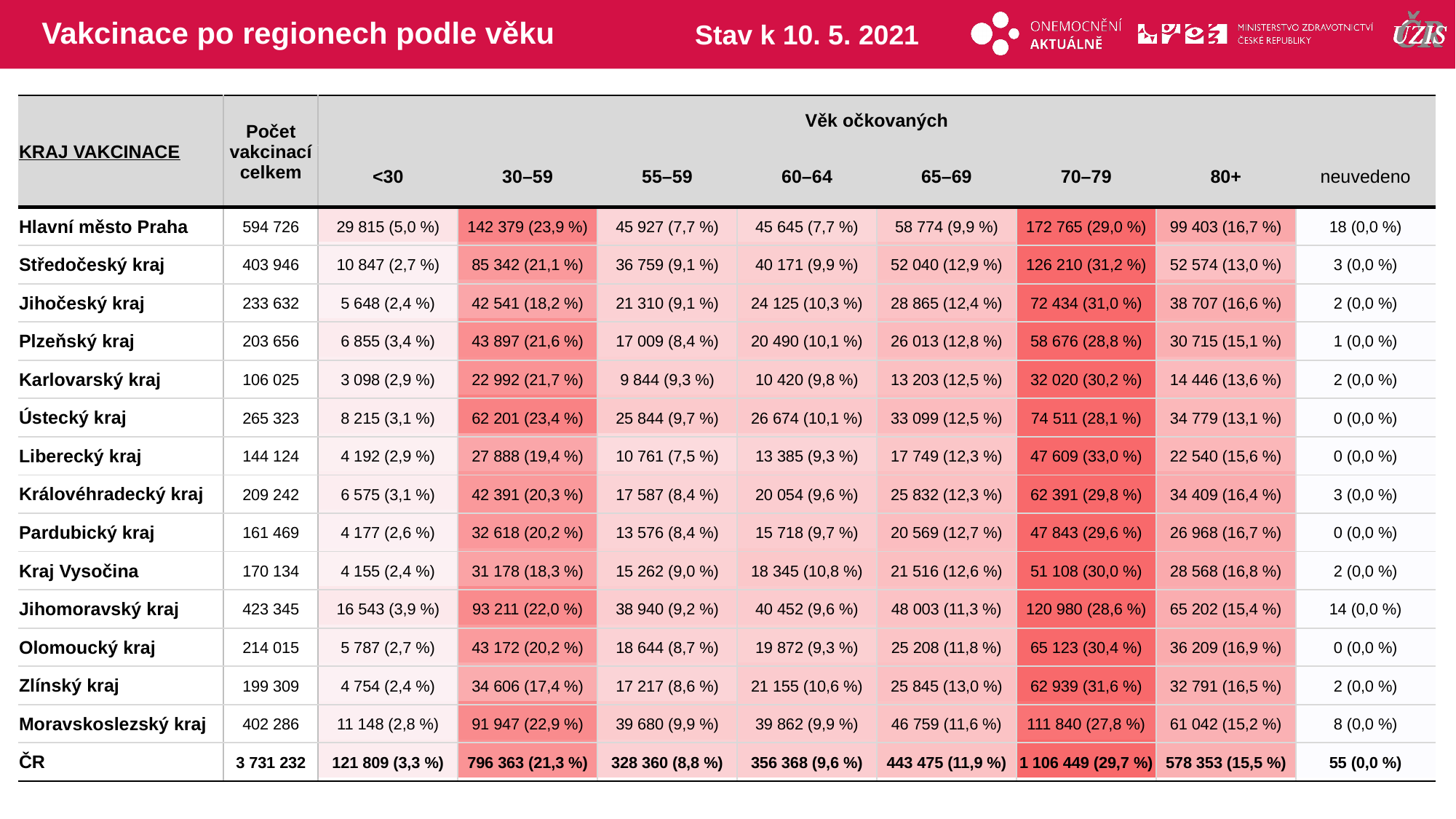

# Vakcinace po regionech podle věku
Stav k 10. 5. 2021
| KRAJ VAKCINACE | Počet vakcinací celkem | Věk očkovaných |  |  |  |  |  |  |  |
| --- | --- | --- | --- | --- | --- | --- | --- | --- | --- |
|  |  | <30 | 30–59 | 55–59 | 60–64 | 65–69 | 70–79 | 80+ | neuvedeno |
| Hlavní město Praha | 594 726 | 29 815 (5,0 %) | 142 379 (23,9 %) | 45 927 (7,7 %) | 45 645 (7,7 %) | 58 774 (9,9 %) | 172 765 (29,0 %) | 99 403 (16,7 %) | 18 (0,0 %) |
| Středočeský kraj | 403 946 | 10 847 (2,7 %) | 85 342 (21,1 %) | 36 759 (9,1 %) | 40 171 (9,9 %) | 52 040 (12,9 %) | 126 210 (31,2 %) | 52 574 (13,0 %) | 3 (0,0 %) |
| Jihočeský kraj | 233 632 | 5 648 (2,4 %) | 42 541 (18,2 %) | 21 310 (9,1 %) | 24 125 (10,3 %) | 28 865 (12,4 %) | 72 434 (31,0 %) | 38 707 (16,6 %) | 2 (0,0 %) |
| Plzeňský kraj | 203 656 | 6 855 (3,4 %) | 43 897 (21,6 %) | 17 009 (8,4 %) | 20 490 (10,1 %) | 26 013 (12,8 %) | 58 676 (28,8 %) | 30 715 (15,1 %) | 1 (0,0 %) |
| Karlovarský kraj | 106 025 | 3 098 (2,9 %) | 22 992 (21,7 %) | 9 844 (9,3 %) | 10 420 (9,8 %) | 13 203 (12,5 %) | 32 020 (30,2 %) | 14 446 (13,6 %) | 2 (0,0 %) |
| Ústecký kraj | 265 323 | 8 215 (3,1 %) | 62 201 (23,4 %) | 25 844 (9,7 %) | 26 674 (10,1 %) | 33 099 (12,5 %) | 74 511 (28,1 %) | 34 779 (13,1 %) | 0 (0,0 %) |
| Liberecký kraj | 144 124 | 4 192 (2,9 %) | 27 888 (19,4 %) | 10 761 (7,5 %) | 13 385 (9,3 %) | 17 749 (12,3 %) | 47 609 (33,0 %) | 22 540 (15,6 %) | 0 (0,0 %) |
| Královéhradecký kraj | 209 242 | 6 575 (3,1 %) | 42 391 (20,3 %) | 17 587 (8,4 %) | 20 054 (9,6 %) | 25 832 (12,3 %) | 62 391 (29,8 %) | 34 409 (16,4 %) | 3 (0,0 %) |
| Pardubický kraj | 161 469 | 4 177 (2,6 %) | 32 618 (20,2 %) | 13 576 (8,4 %) | 15 718 (9,7 %) | 20 569 (12,7 %) | 47 843 (29,6 %) | 26 968 (16,7 %) | 0 (0,0 %) |
| Kraj Vysočina | 170 134 | 4 155 (2,4 %) | 31 178 (18,3 %) | 15 262 (9,0 %) | 18 345 (10,8 %) | 21 516 (12,6 %) | 51 108 (30,0 %) | 28 568 (16,8 %) | 2 (0,0 %) |
| Jihomoravský kraj | 423 345 | 16 543 (3,9 %) | 93 211 (22,0 %) | 38 940 (9,2 %) | 40 452 (9,6 %) | 48 003 (11,3 %) | 120 980 (28,6 %) | 65 202 (15,4 %) | 14 (0,0 %) |
| Olomoucký kraj | 214 015 | 5 787 (2,7 %) | 43 172 (20,2 %) | 18 644 (8,7 %) | 19 872 (9,3 %) | 25 208 (11,8 %) | 65 123 (30,4 %) | 36 209 (16,9 %) | 0 (0,0 %) |
| Zlínský kraj | 199 309 | 4 754 (2,4 %) | 34 606 (17,4 %) | 17 217 (8,6 %) | 21 155 (10,6 %) | 25 845 (13,0 %) | 62 939 (31,6 %) | 32 791 (16,5 %) | 2 (0,0 %) |
| Moravskoslezský kraj | 402 286 | 11 148 (2,8 %) | 91 947 (22,9 %) | 39 680 (9,9 %) | 39 862 (9,9 %) | 46 759 (11,6 %) | 111 840 (27,8 %) | 61 042 (15,2 %) | 8 (0,0 %) |
| ČR | 3 731 232 | 121 809 (3,3 %) | 796 363 (21,3 %) | 328 360 (8,8 %) | 356 368 (9,6 %) | 443 475 (11,9 %) | 1 106 449 (29,7 %) | 578 353 (15,5 %) | 55 (0,0 %) |
|  |  |  |  |  |  |  |  |
| --- | --- | --- | --- | --- | --- | --- | --- |
|  |  |  |  |  |  |  |  |
|  |  |  |  |  |  |  |  |
|  |  |  |  |  |  |  |  |
|  |  |  |  |  |  |  |  |
|  |  |  |  |  |  |  |  |
|  |  |  |  |  |  |  |  |
|  |  |  |  |  |  |  |  |
|  |  |  |  |  |  |  |  |
|  |  |  |  |  |  |  |  |
|  |  |  |  |  |  |  |  |
|  |  |  |  |  |  |  |  |
|  |  |  |  |  |  |  |  |
|  |  |  |  |  |  |  |  |
|  |  |  |  |  |  |  |  |